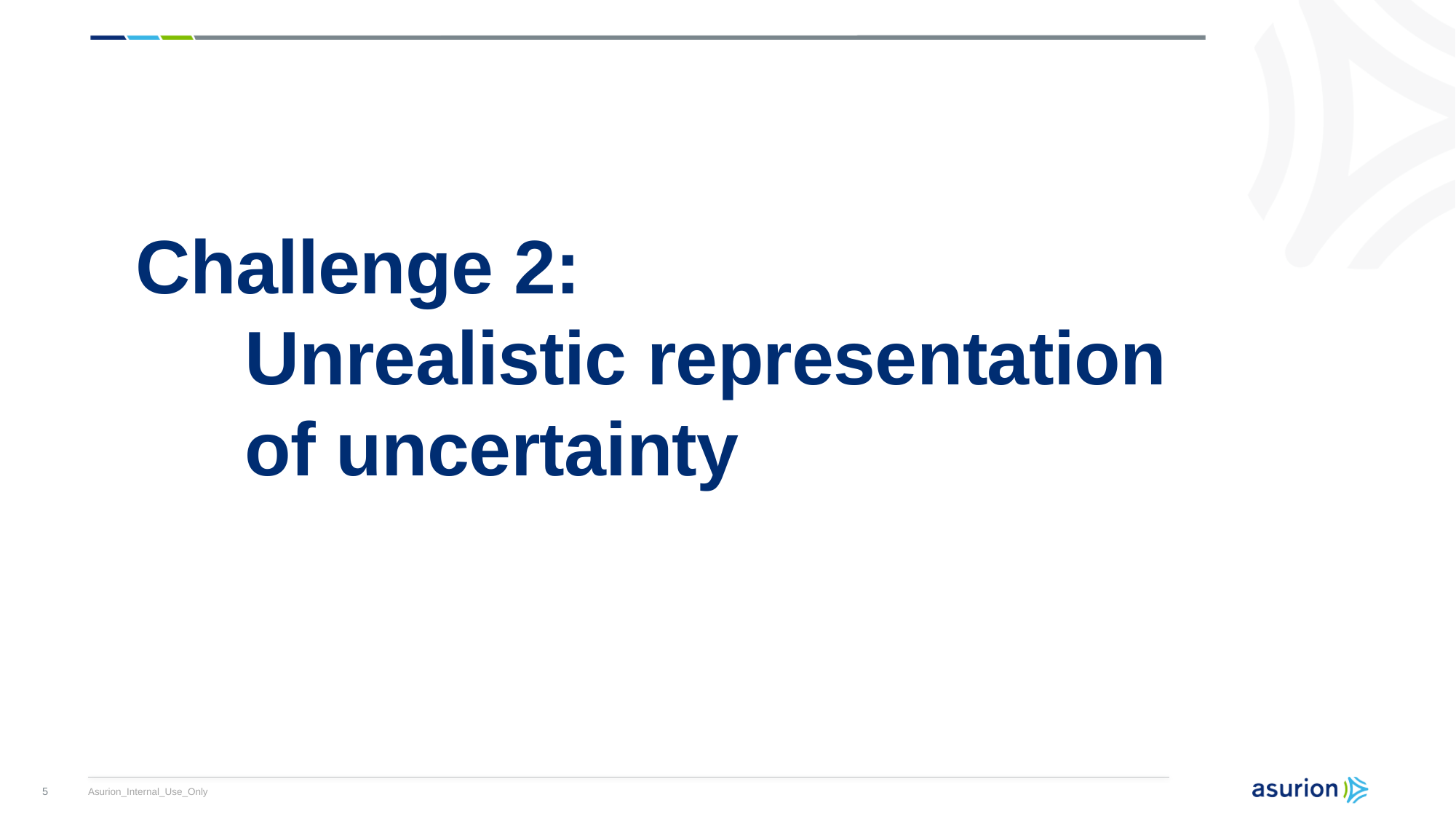

# Challenge 2: Unrealistic representation of uncertainty